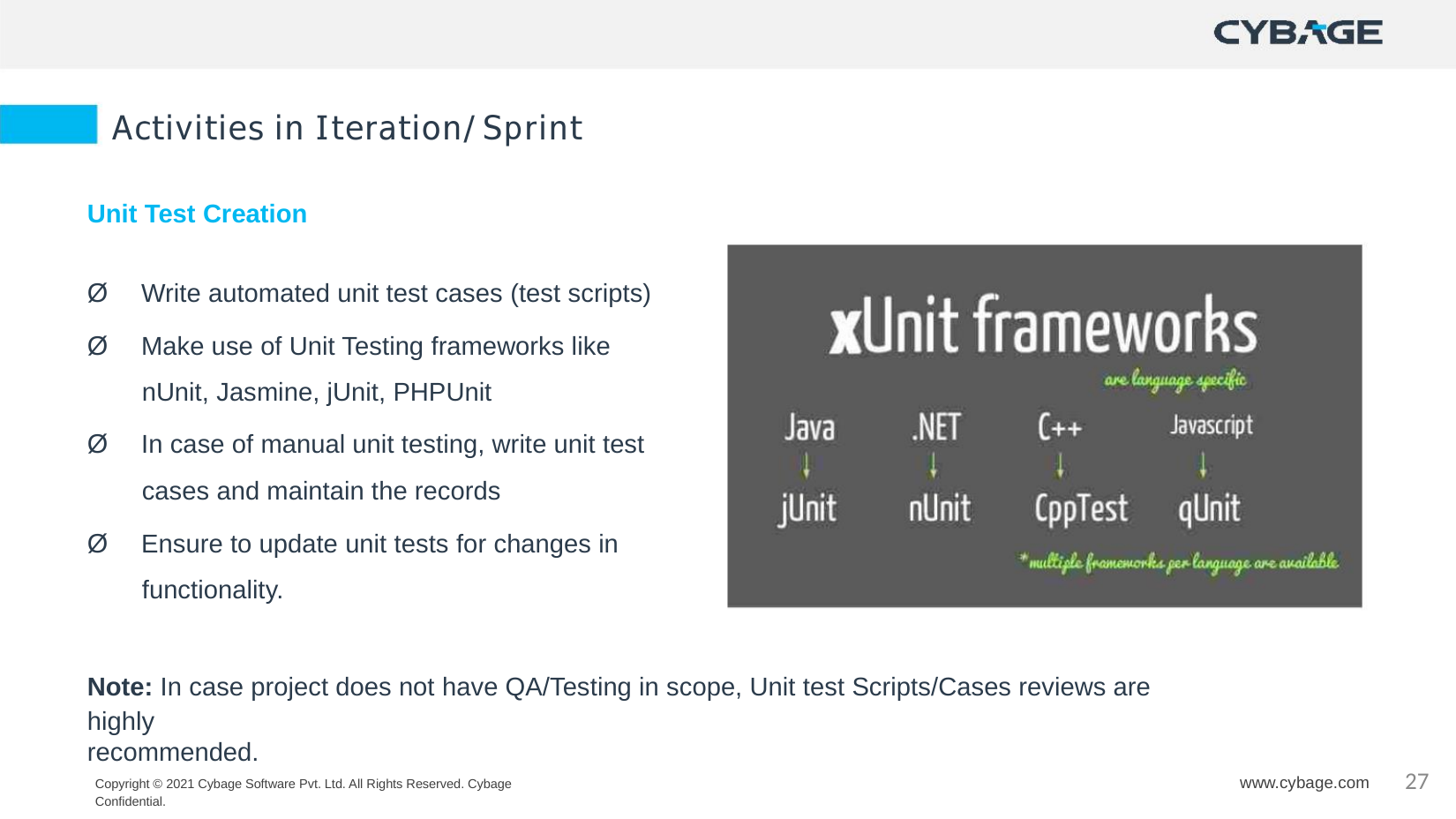

Activities in Iteration/Sprint
Unit Test Creation
Ø Write automated unit test cases (test scripts)
Ø Make use of Unit Testing frameworks like
nUnit, Jasmine, jUnit, PHPUnit
Ø In case of manual unit testing, write unit test
cases and maintain the records
Ø Ensure to update unit tests for changes in
functionality.
Note: In case project does not have QA/Testing in scope, Unit test Scripts/Cases reviews are highly
recommended.
27
www.cybage.com
Copyright © 2021 Cybage Software Pvt. Ltd. All Rights Reserved. Cybage Confidential.